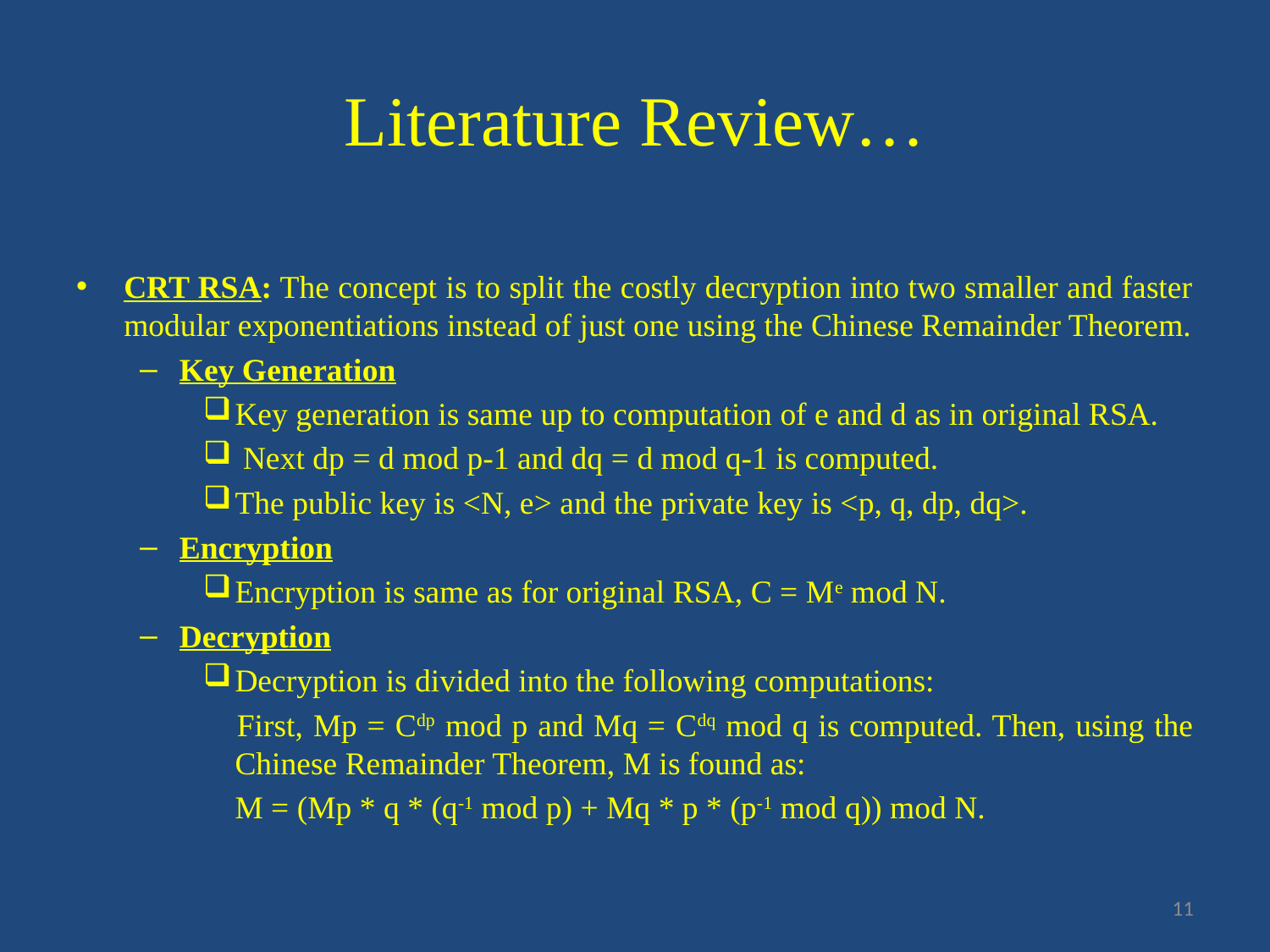

# Literature Review…
CRT RSA: The concept is to split the costly decryption into two smaller and faster modular exponentiations instead of just one using the Chinese Remainder Theorem.
Key Generation
Key generation is same up to computation of e and d as in original RSA.
 Next dp = d mod p-1 and dq = d mod q-1 is computed.
The public key is <N, e> and the private key is <p, q, dp, dq>.
Encryption
Encryption is same as for original RSA, C = Me mod N.
Decryption
Decryption is divided into the following computations:
 	First, Mp = Cdp mod p and Mq = Cdq mod q is computed. Then, using the Chinese Remainder Theorem, M is found as:
	M = (Mp * q * (q-1 mod p) + Mq * p * (p-1 mod q)) mod N.

11